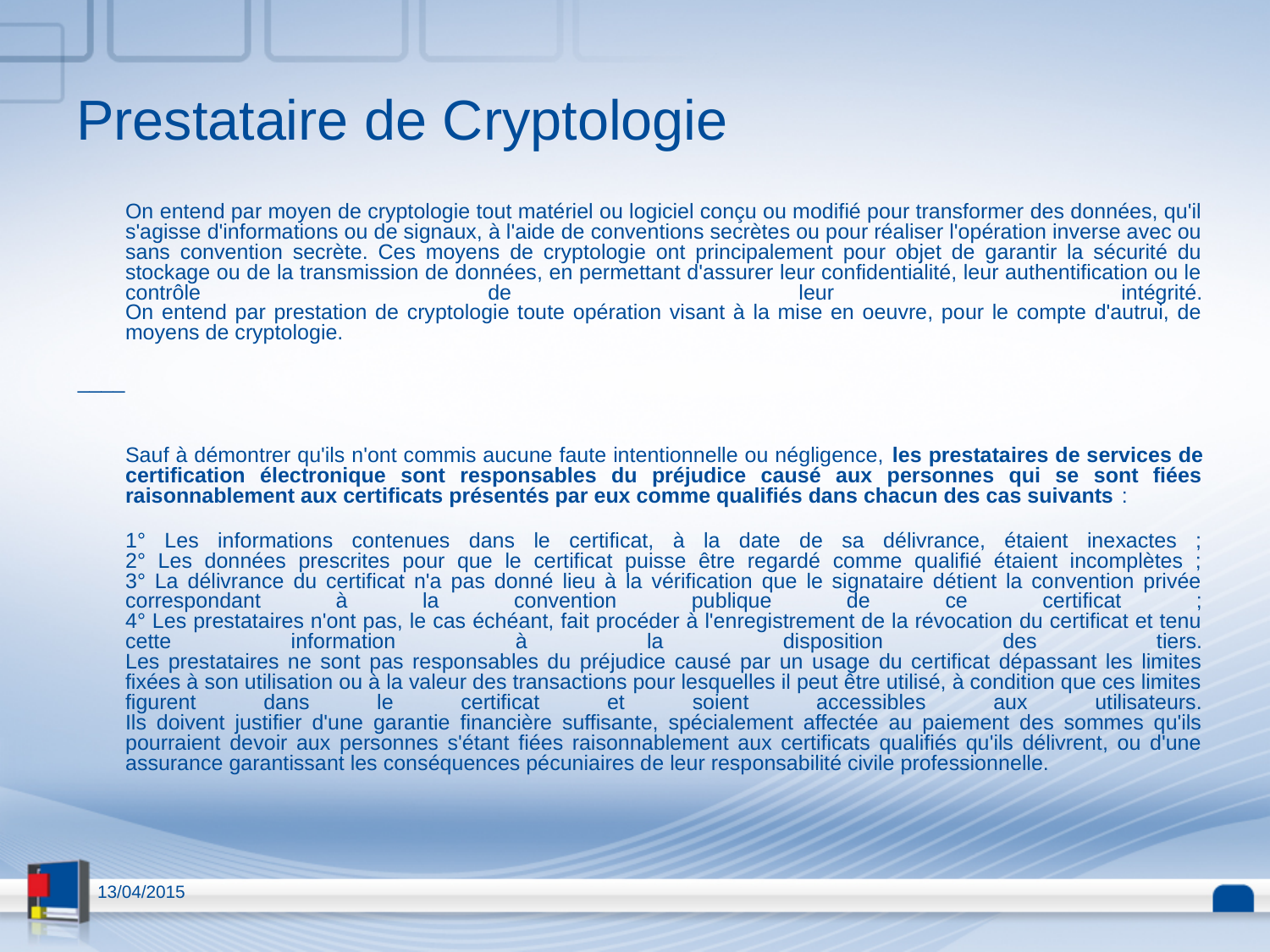

# Prestataire de Cryptologie
	On entend par moyen de cryptologie tout matériel ou logiciel conçu ou modifié pour transformer des données, qu'il s'agisse d'informations ou de signaux, à l'aide de conventions secrètes ou pour réaliser l'opération inverse avec ou sans convention secrète. Ces moyens de cryptologie ont principalement pour objet de garantir la sécurité du stockage ou de la transmission de données, en permettant d'assurer leur confidentialité, leur authentification ou le contrôle de leur intégrité.
On entend par prestation de cryptologie toute opération visant à la mise en oeuvre, pour le compte d'autrui, de moyens de cryptologie.

____

	Sauf à démontrer qu'ils n'ont commis aucune faute intentionnelle ou négligence, les prestataires de services de certification électronique sont responsables du préjudice causé aux personnes qui se sont fiées raisonnablement aux certificats présentés par eux comme qualifiés dans chacun des cas suivants :
1° Les informations contenues dans le certificat, à la date de sa délivrance, étaient inexactes ;
2° Les données prescrites pour que le certificat puisse être regardé comme qualifié étaient incomplètes ;
3° La délivrance du certificat n'a pas donné lieu à la vérification que le signataire détient la convention privée correspondant à la convention publique de ce certificat ;
4° Les prestataires n'ont pas, le cas échéant, fait procéder à l'enregistrement de la révocation du certificat et tenu cette information à la disposition des tiers.
Les prestataires ne sont pas responsables du préjudice causé par un usage du certificat dépassant les limites fixées à son utilisation ou à la valeur des transactions pour lesquelles il peut être utilisé, à condition que ces limites figurent dans le certificat et soient accessibles aux utilisateurs.
Ils doivent justifier d'une garantie financière suffisante, spécialement affectée au paiement des sommes qu'ils pourraient devoir aux personnes s'étant fiées raisonnablement aux certificats qualifiés qu'ils délivrent, ou d'une assurance garantissant les conséquences pécuniaires de leur responsabilité civile professionnelle.
13/04/2015